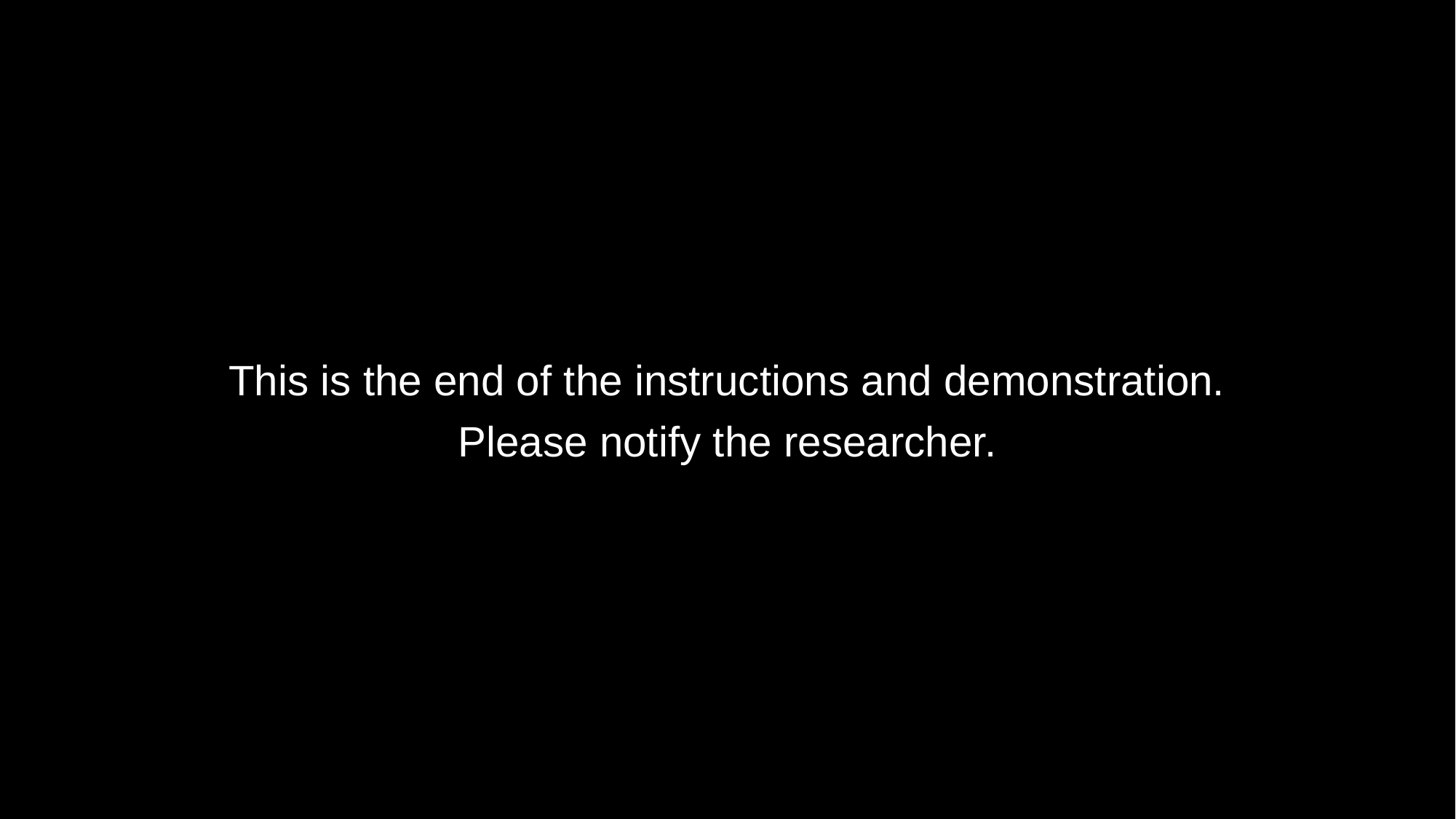

This is the end of the instructions and demonstration.
Please notify the researcher.